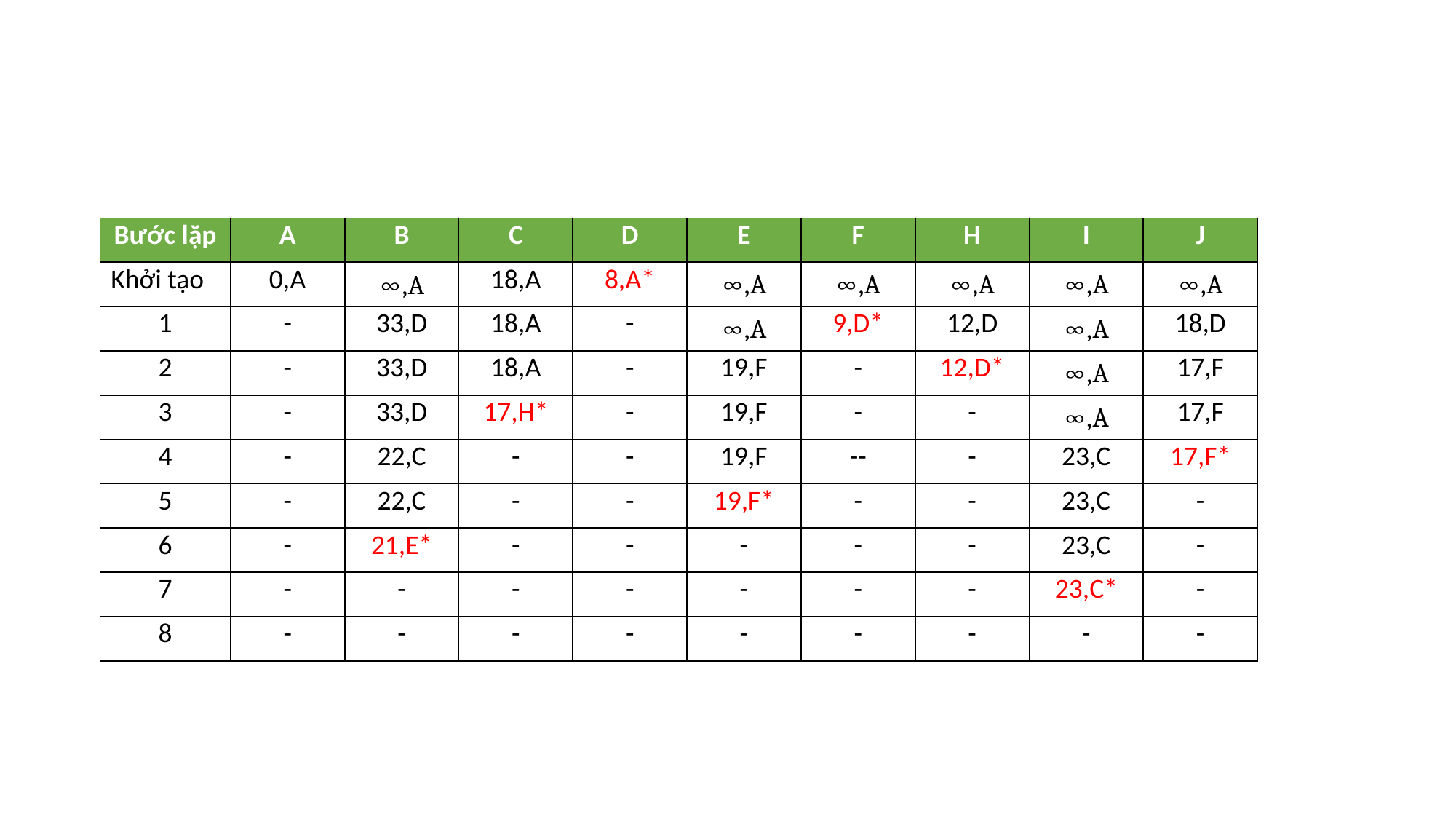

| Bước lặp | A | B | C | D | E | F | H | I | J |
| --- | --- | --- | --- | --- | --- | --- | --- | --- | --- |
| Khởi tạo | 0,A | ∞,A | 18,A | 8,A\* | ∞,A | ∞,A | ∞,A | ∞,A | ∞,A |
| 1 | - | 33,D | 18,A | - | ∞,A | 9,D\* | 12,D | ∞,A | 18,D |
| 2 | - | 33,D | 18,A | - | 19,F | - | 12,D\* | ∞,A | 17,F |
| 3 | - | 33,D | 17,H\* | - | 19,F | - | - | ∞,A | 17,F |
| 4 | - | 22,C | - | - | 19,F | -- | - | 23,C | 17,F\* |
| 5 | - | 22,C | - | - | 19,F\* | - | - | 23,C | - |
| 6 | - | 21,E\* | - | - | - | - | - | 23,C | - |
| 7 | - | - | - | - | - | - | - | 23,C\* | - |
| 8 | - | - | - | - | - | - | - | - | - |